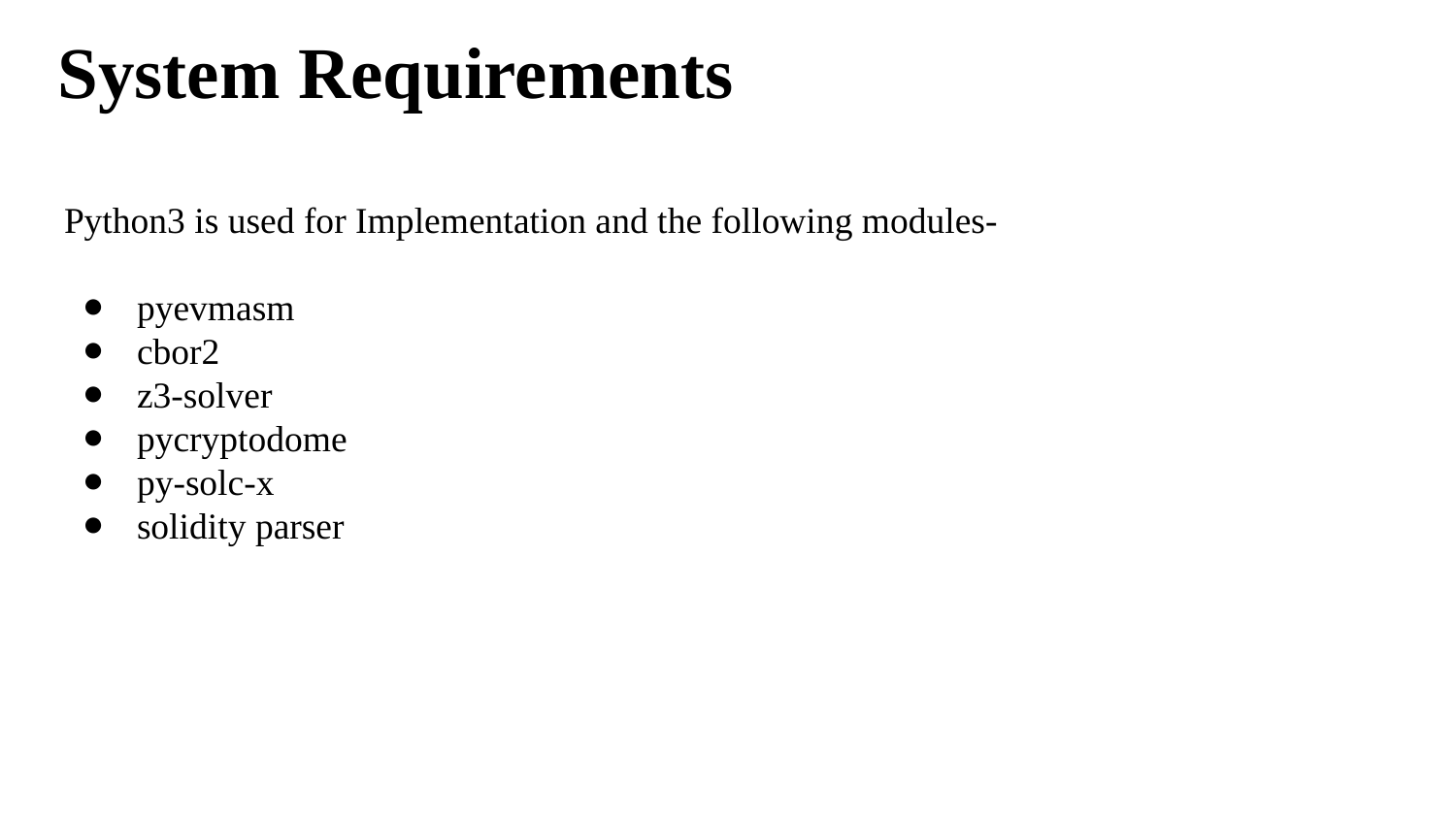

# System Requirements
Python3 is used for Implementation and the following modules-

pyevmasm
cbor2
z3-solver
pycryptodome
py-solc-x
solidity parser